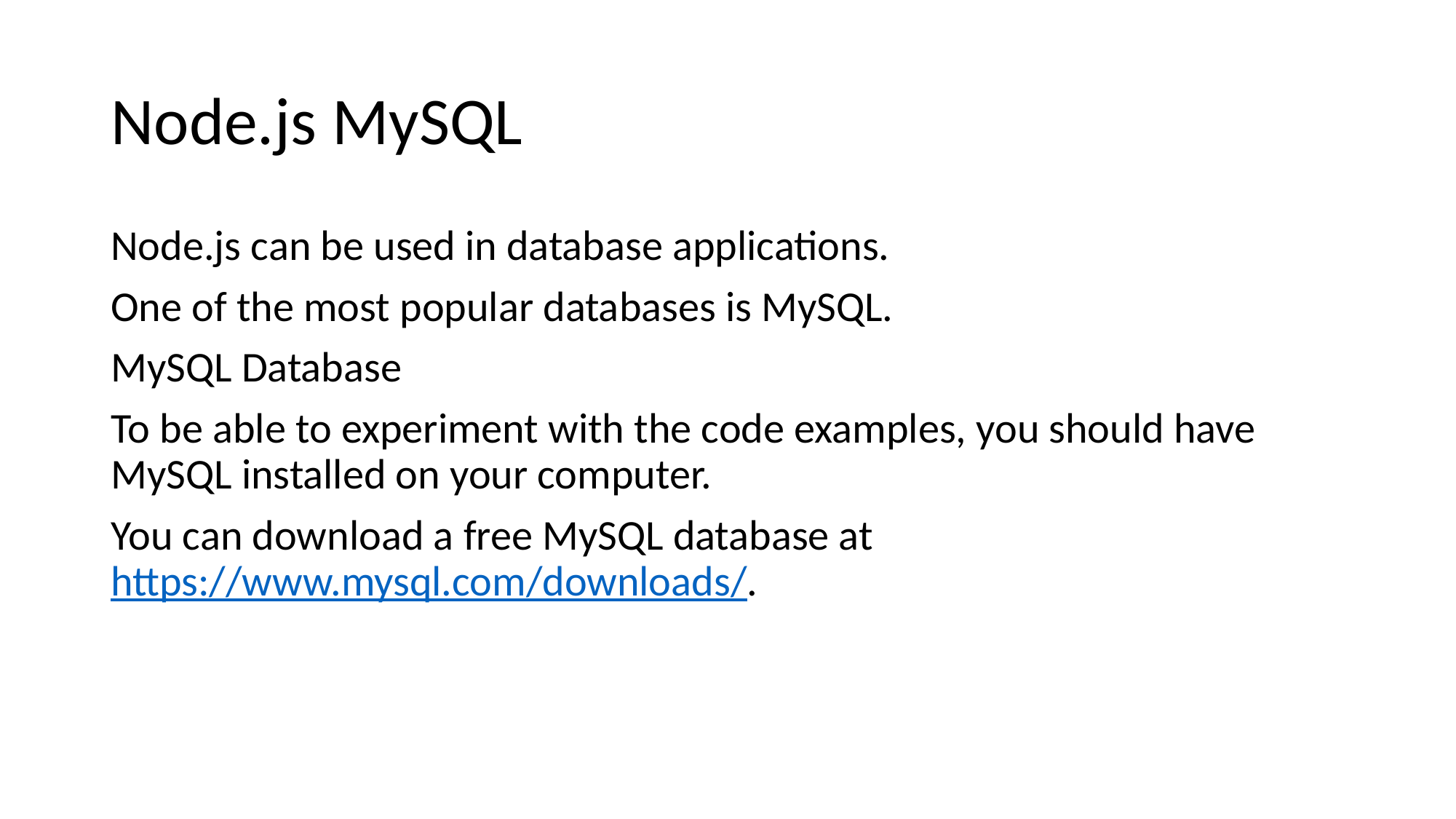

# Node.js MySQL
Node.js can be used in database applications.
One of the most popular databases is MySQL.
MySQL Database
To be able to experiment with the code examples, you should have MySQL installed on your computer.
You can download a free MySQL database at https://www.mysql.com/downloads/.